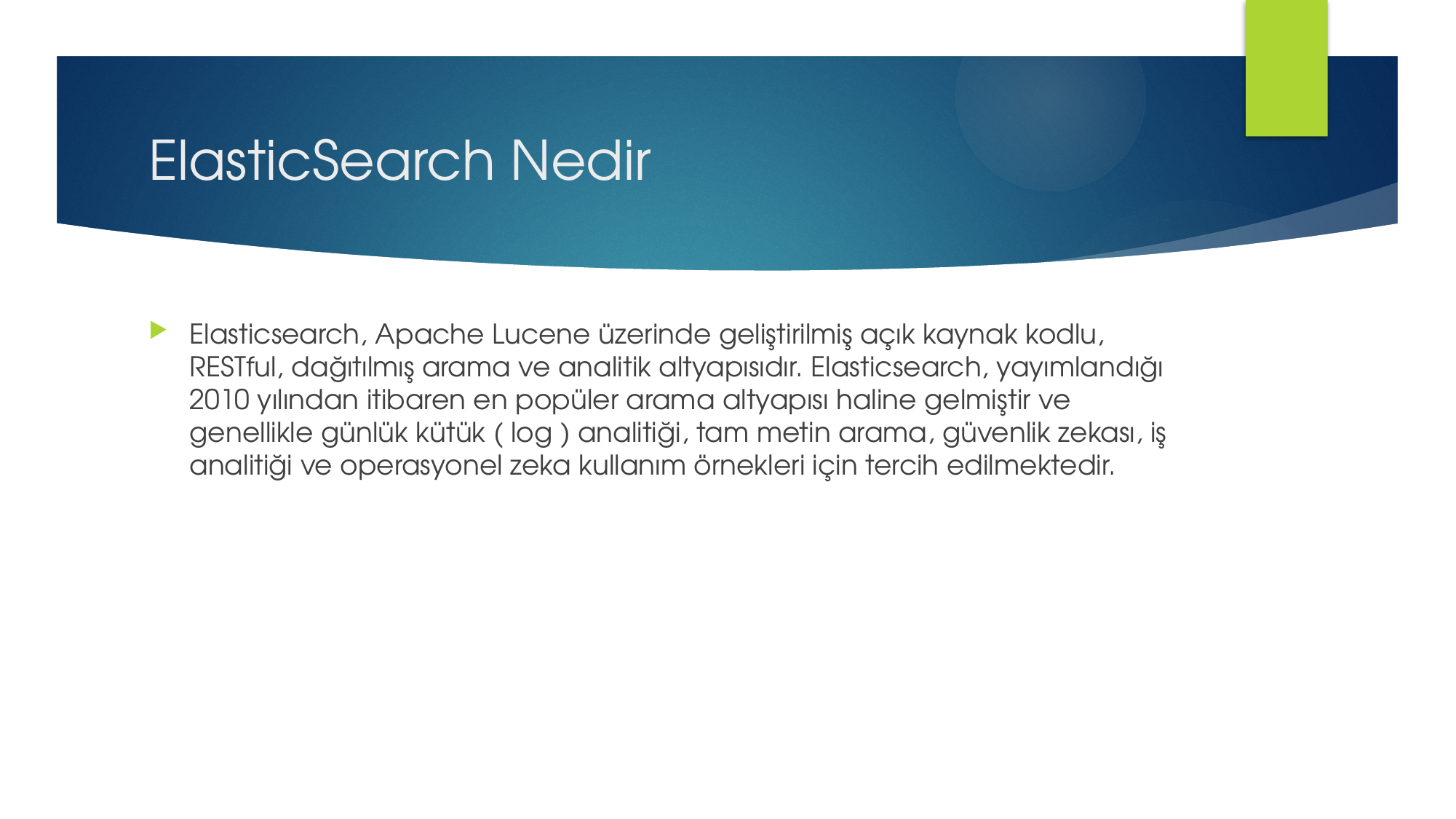

# ElasticSearch Nedir
Elasticsearch, Apache Lucene üzerinde geliştirilmiş açık kaynak kodlu, RESTful, dağıtılmış arama ve analitik altyapısıdır. Elasticsearch, yayımlandığı 2010 yılından itibaren en popüler arama altyapısı haline gelmiştir ve genellikle günlük kütük ( log ) analitiği, tam metin arama, güvenlik zekası, iş analitiği ve operasyonel zeka kullanım örnekleri için tercih edilmektedir.